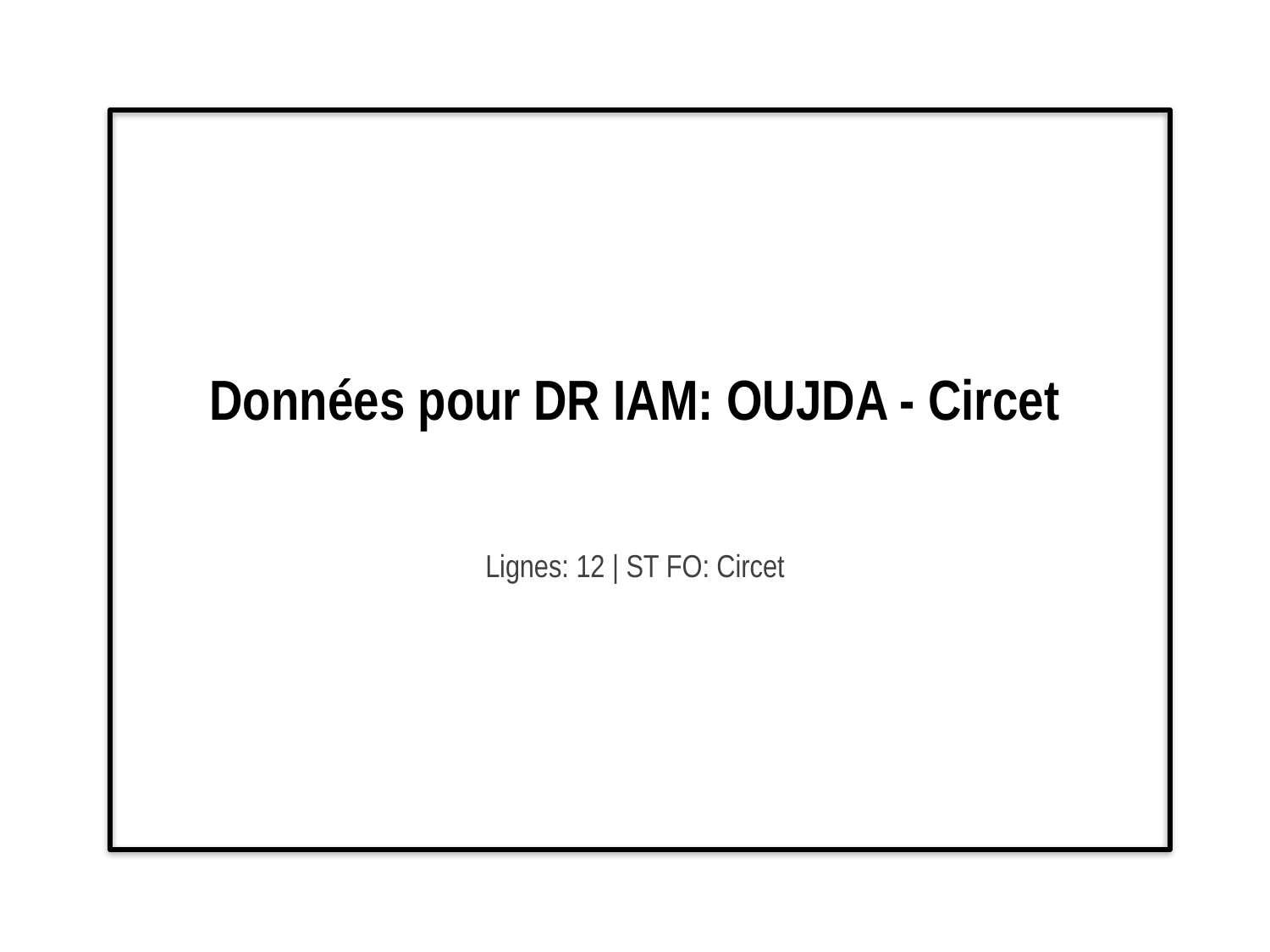

# Données pour DR IAM: OUJDA - Circet
Lignes: 12 | ST FO: Circet